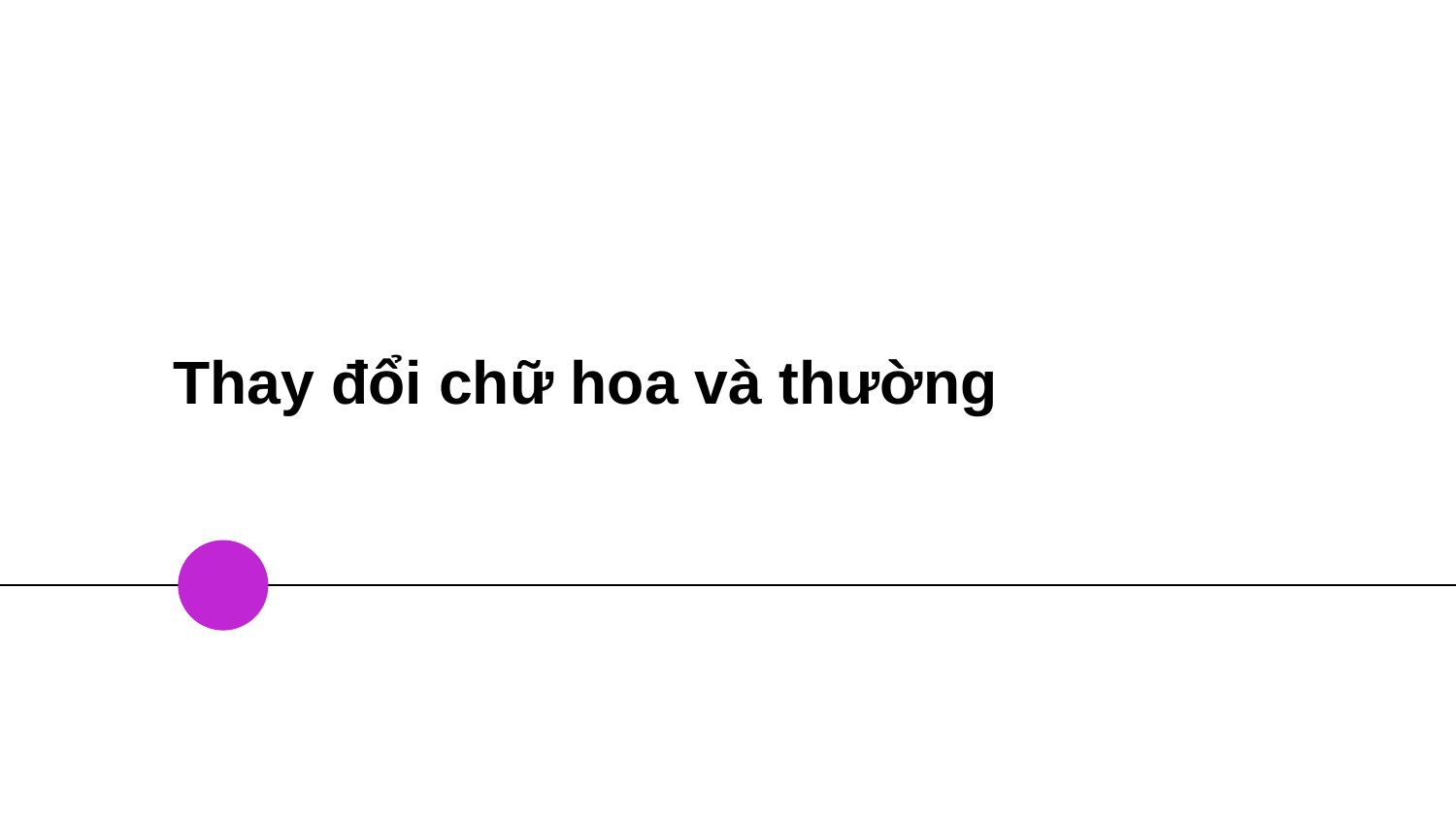

# Thay đổi chữ hoa và thường